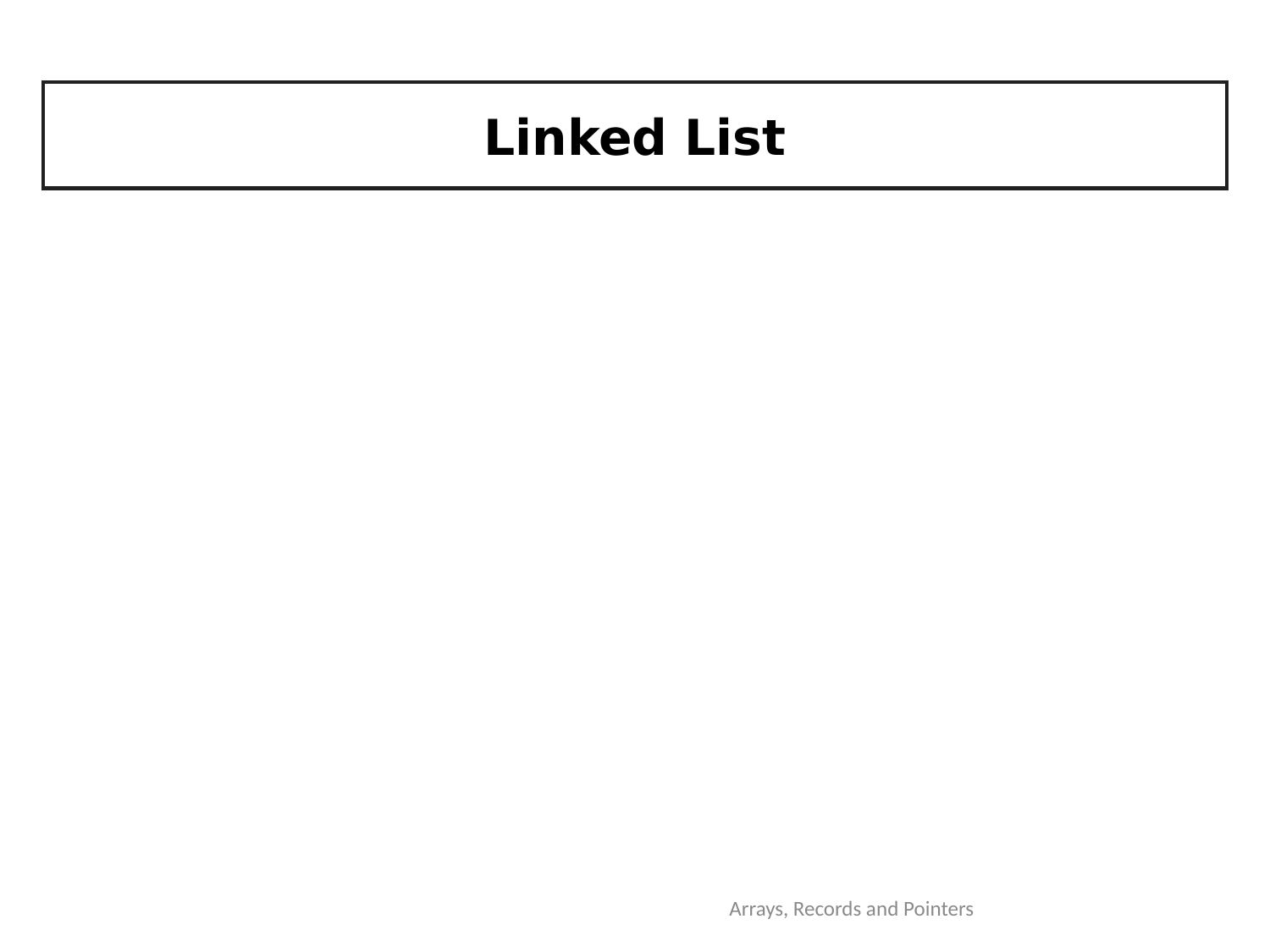

# Linked List
Arrays, Records and Pointers